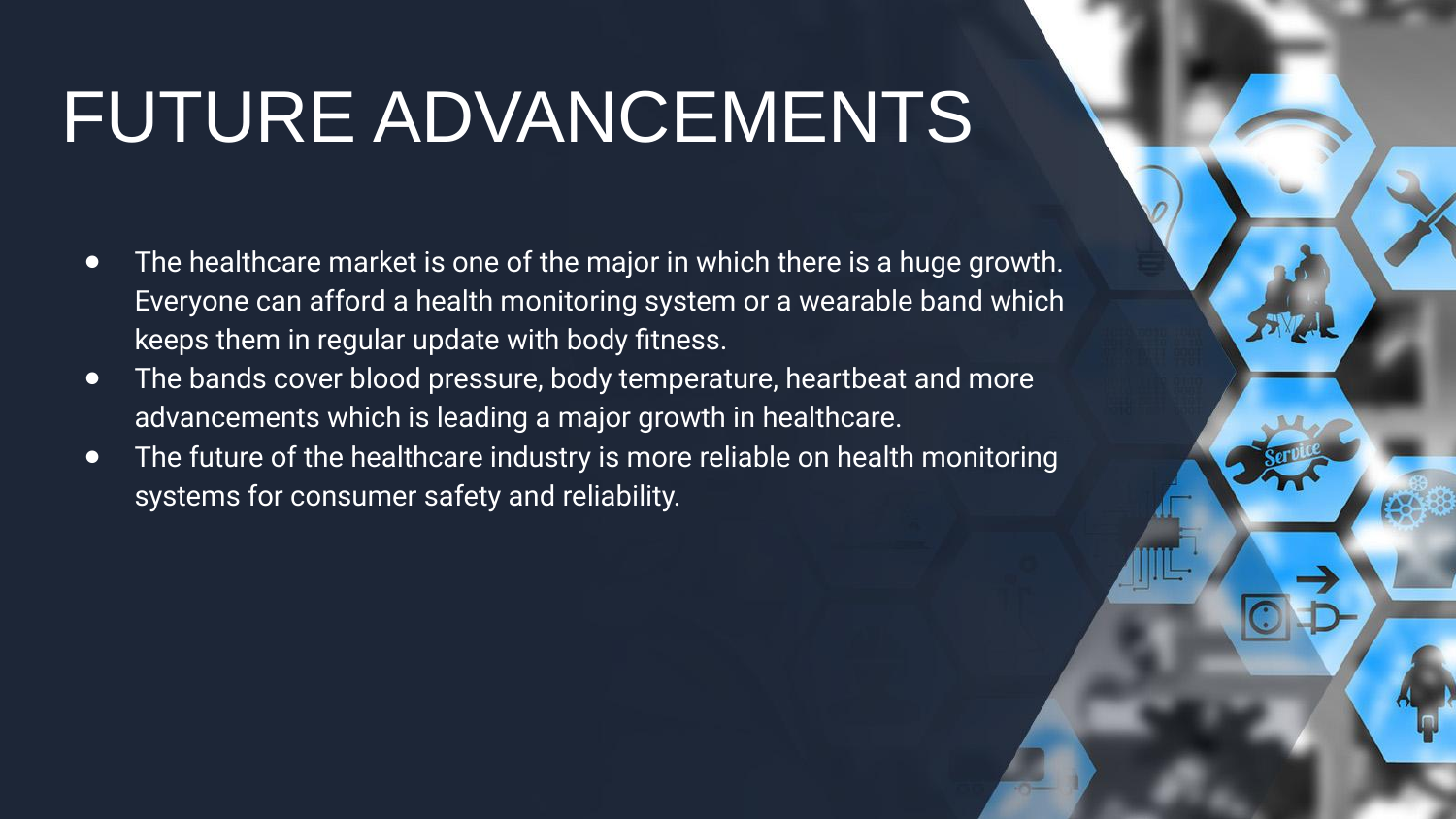

# FUTURE ADVANCEMENTS
The healthcare market is one of the major in which there is a huge growth. Everyone can afford a health monitoring system or a wearable band which keeps them in regular update with body fitness.
The bands cover blood pressure, body temperature, heartbeat and more advancements which is leading a major growth in healthcare.
The future of the healthcare industry is more reliable on health monitoring systems for consumer safety and reliability.